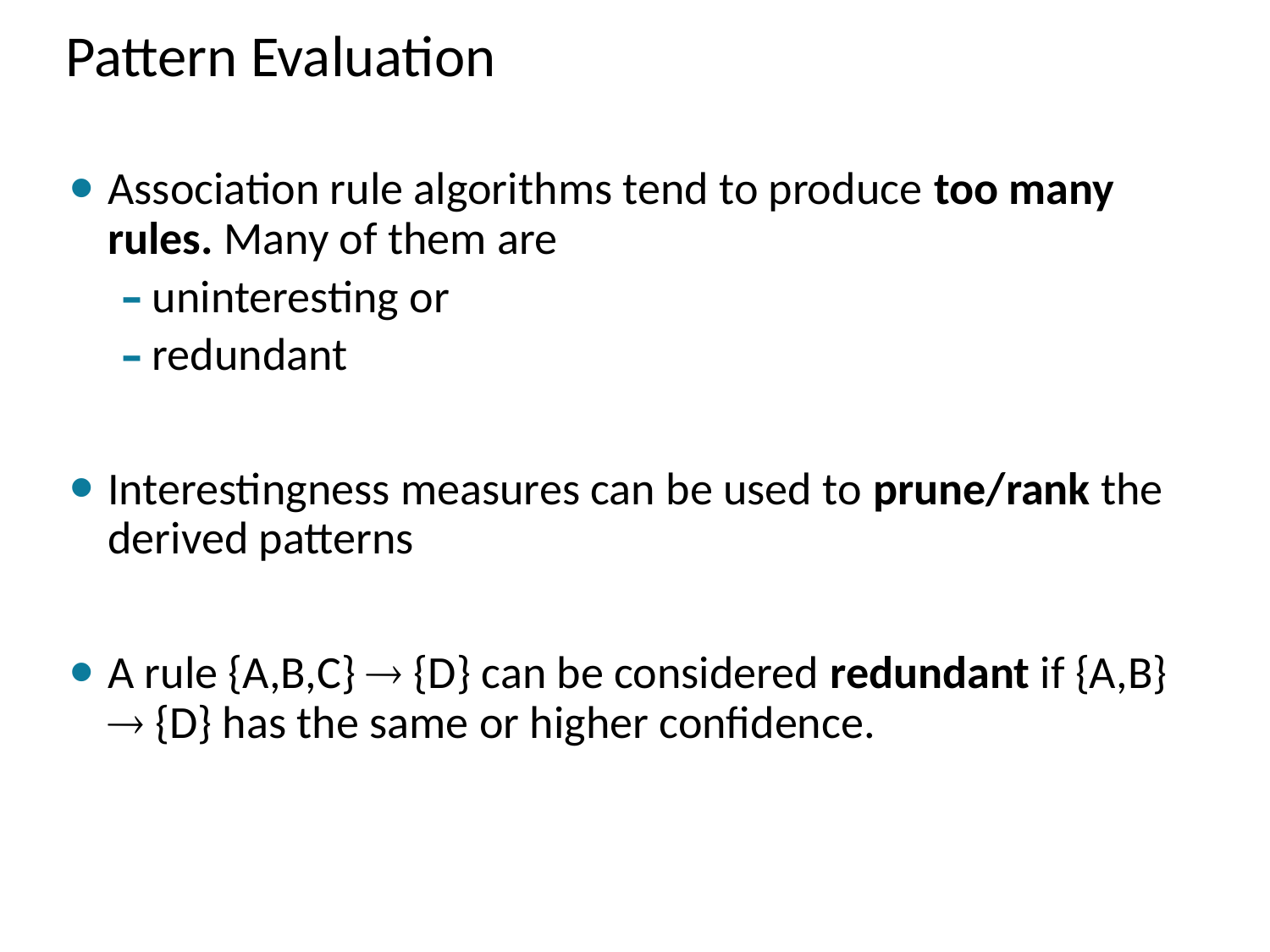

# Pattern Evaluation
Association rule algorithms tend to produce too many rules. Many of them are
uninteresting or
redundant

Interestingness measures can be used to prune/rank the derived patterns

A rule {A,B,C} → {D} can be considered redundant if {A,B} → {D} has the same or higher confidence.